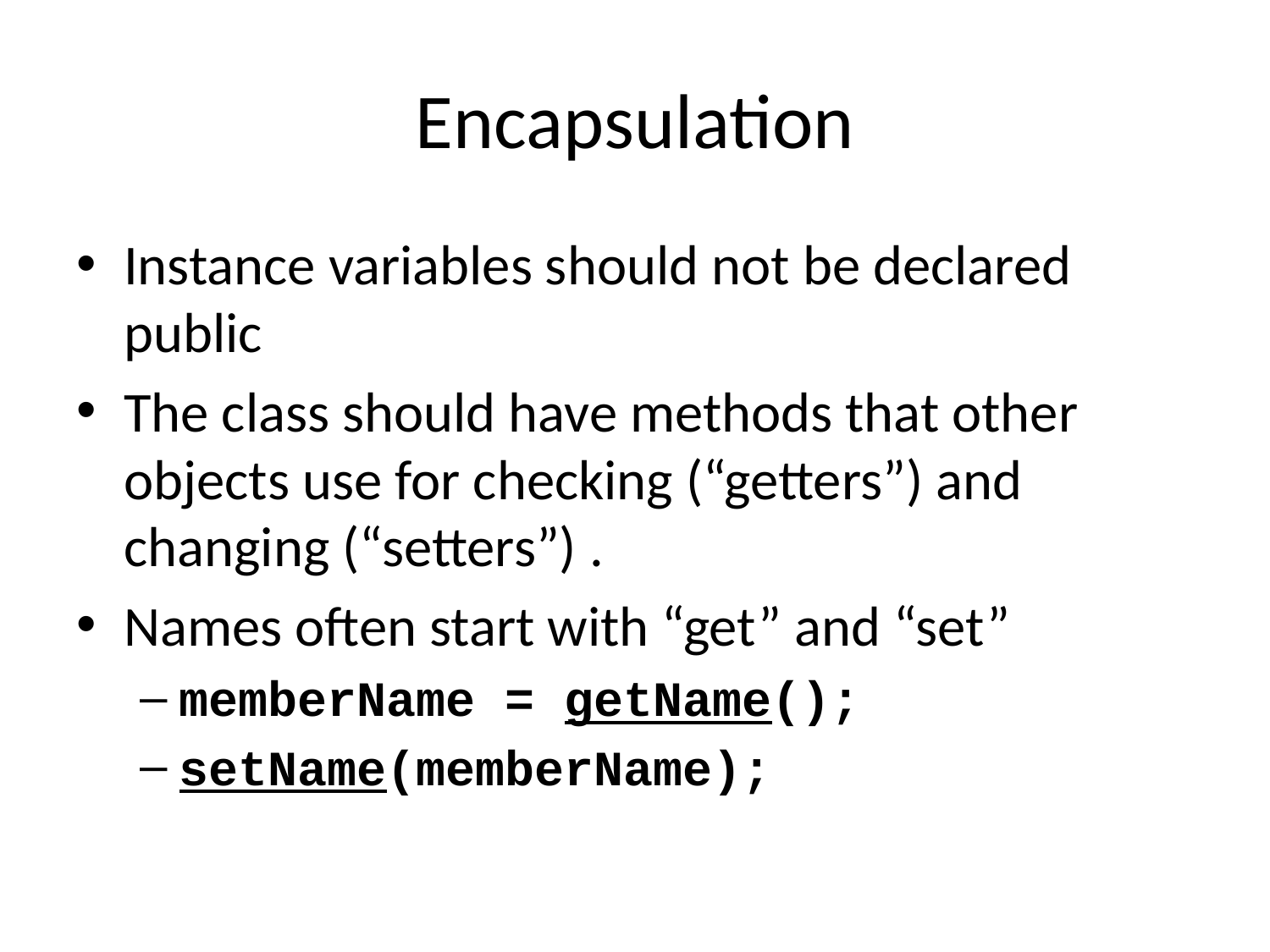

# Encapsulation
Instance variables should not be declared public
The class should have methods that other objects use for checking (“getters”) and changing (“setters”) .
Names often start with “get” and “set”
memberName = getName();
setName(memberName);